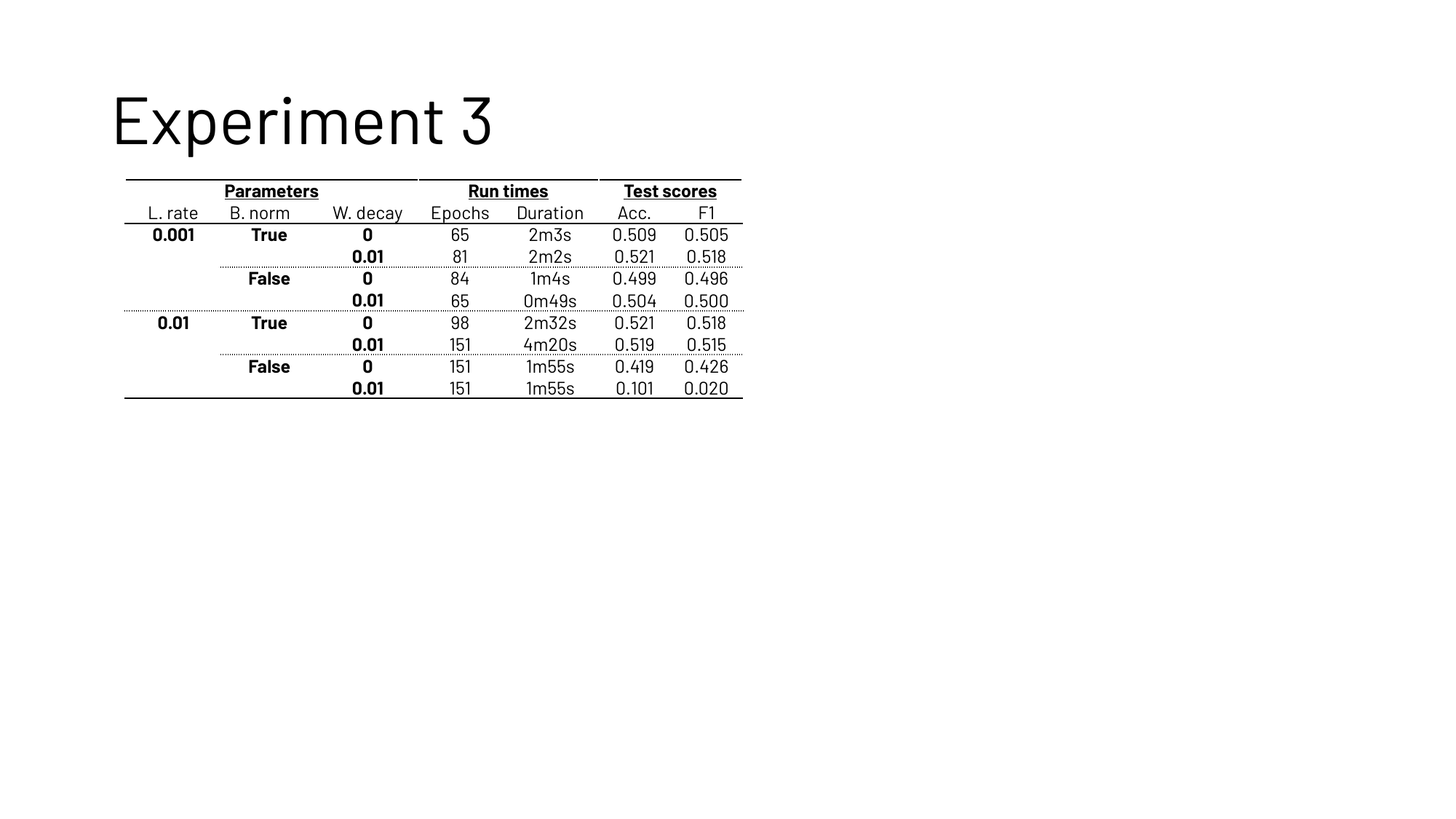

# Experiment 3
| Parameters |  |  | Run times |  | Test scores |  |
| --- | --- | --- | --- | --- | --- | --- |
| L. rate | B. norm | W. decay | Epochs | Duration | Acc. | F1 |
| 0.001 | True | 0 | 65 | 2m3s | 0.509 | 0.505 |
|  |  | 0.01 | 81 | 2m2s | 0.521 | 0.518 |
|  | False | 0 | 84 | 1m4s | 0.499 | 0.496 |
|  |  | 0.01 | 65 | 0m49s | 0.504 | 0.500 |
| 0.01 | True | 0 | 98 | 2m32s | 0.521 | 0.518 |
|  |  | 0.01 | 151 | 4m20s | 0.519 | 0.515 |
|  | False | 0 | 151 | 1m55s | 0.419 | 0.426 |
|  |  | 0.01 | 151 | 1m55s | 0.101 | 0.020 |